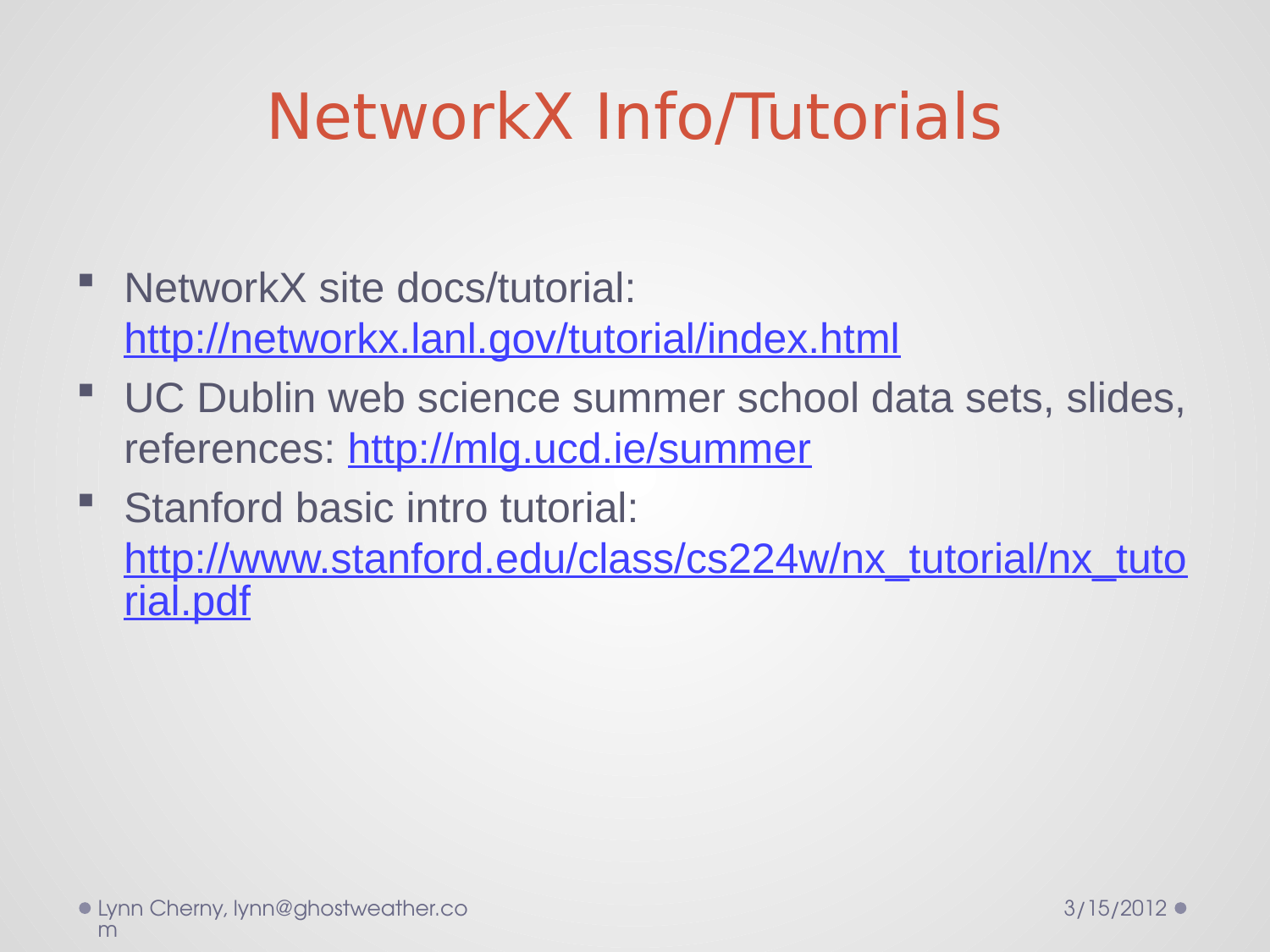

# NetworkX Info/Tutorials
NetworkX site docs/tutorial: http://networkx.lanl.gov/tutorial/index.html
UC Dublin web science summer school data sets, slides, references: http://mlg.ucd.ie/summer
Stanford basic intro tutorial: http://www.stanford.edu/class/cs224w/nx_tutorial/nx_tutorial.pdf

Lynn Cherny, lynn@ghostweather.com
3/15/2012